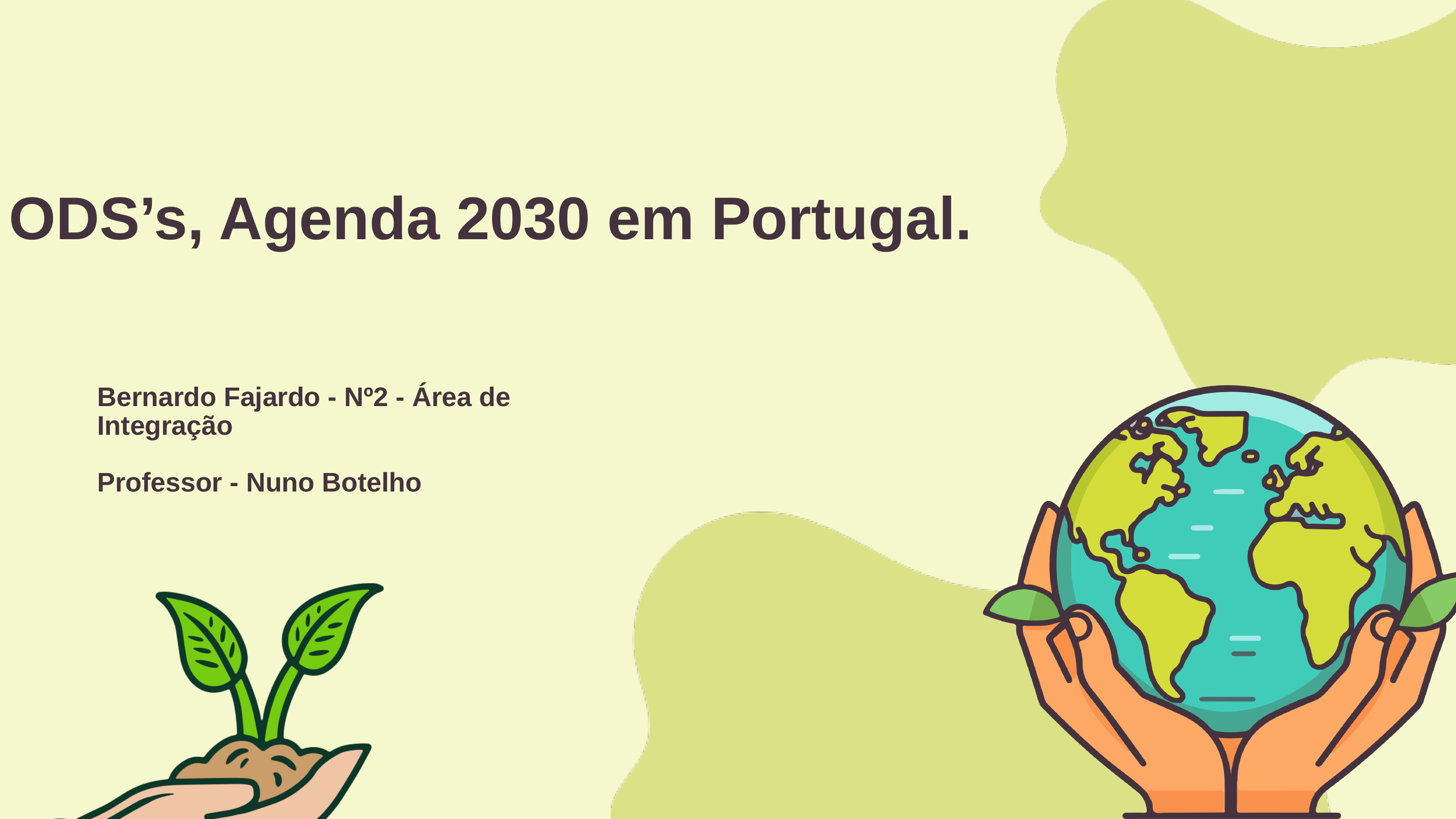

ODS’s, Agenda 2030 em Portugal.

Bernardo Fajardo - Nº2 - Área de Integração

Professor - Nuno Botelho